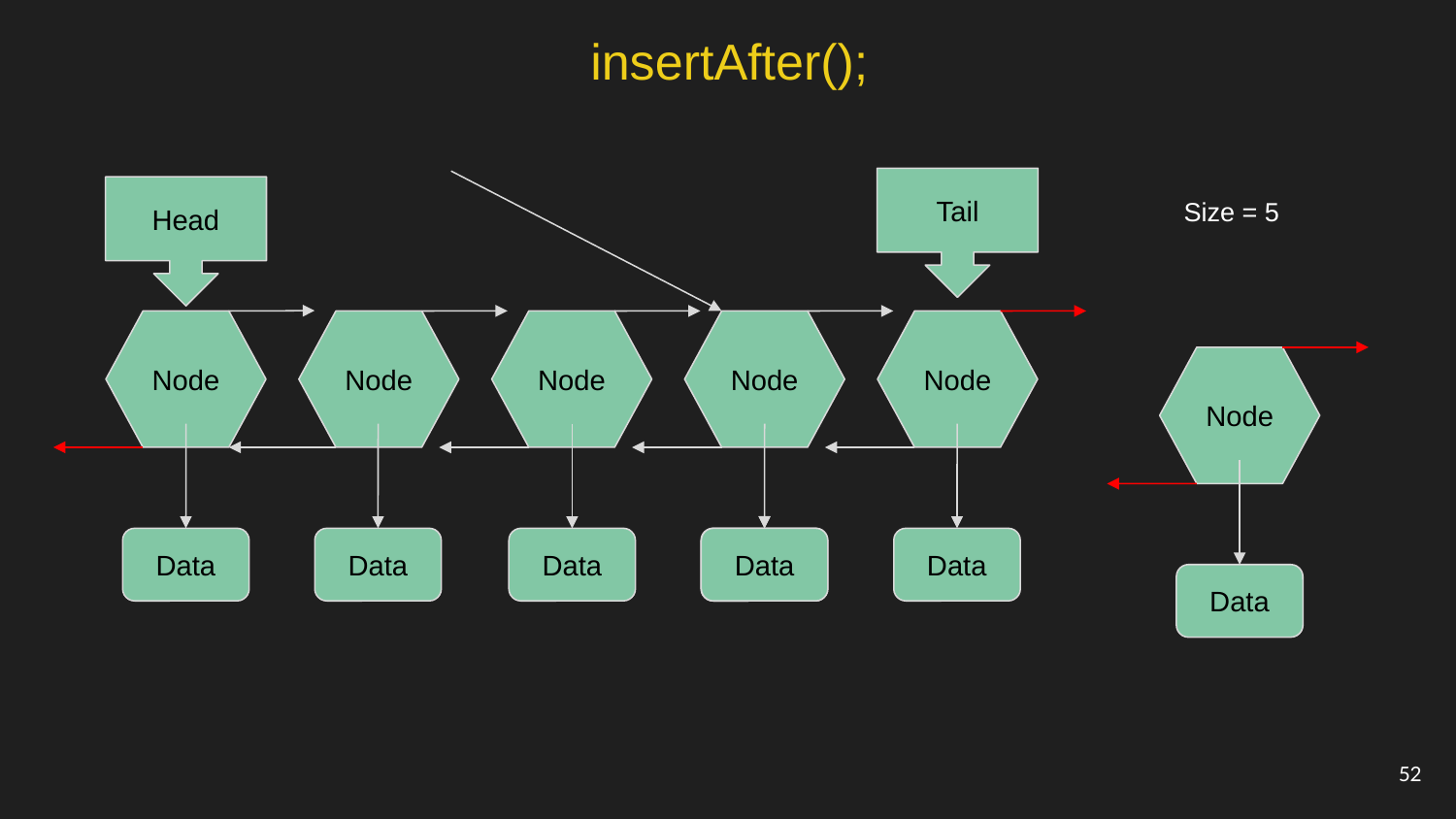

insertAfter();
Tail
Head
Size = 5
Node
Node
Node
Node
Node
Node
Data
Data
Data
Data
Data
Data
Data
52